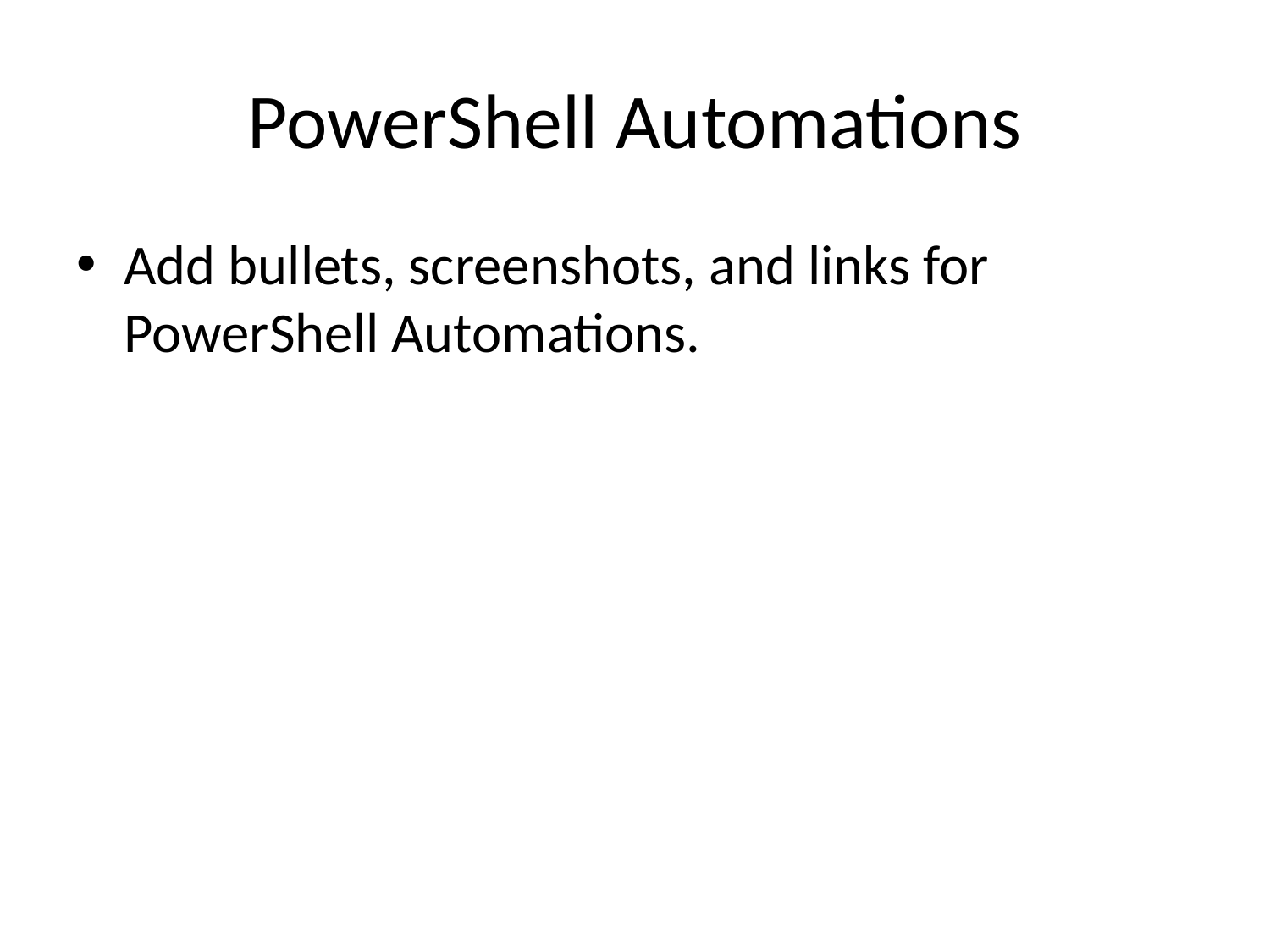

# PowerShell Automations
Add bullets, screenshots, and links for PowerShell Automations.